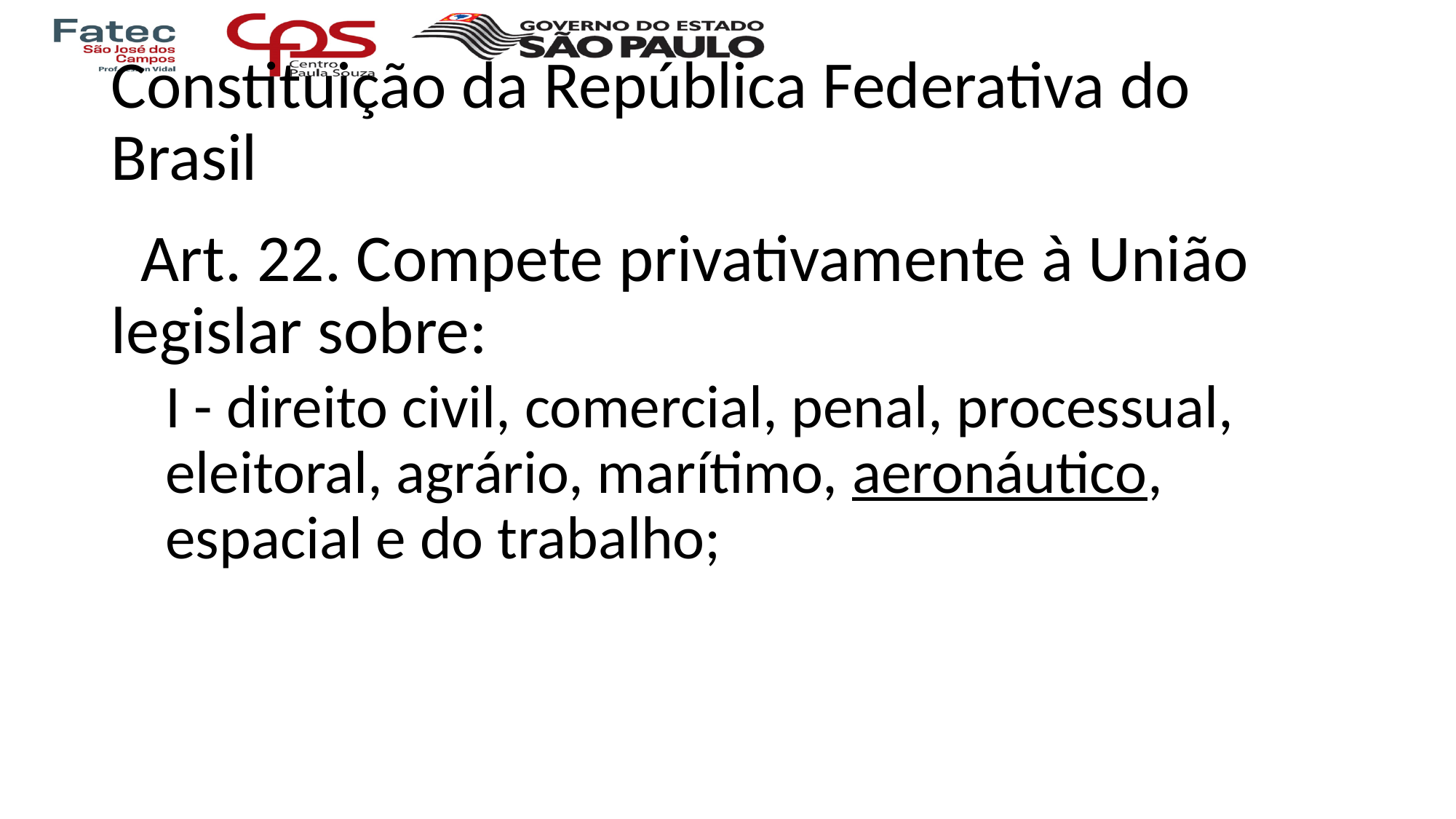

# Constituição da República Federativa do Brasil
  Art. 22. Compete privativamente à União legislar sobre:
I - direito civil, comercial, penal, processual, eleitoral, agrário, marítimo, aeronáutico, espacial e do trabalho;